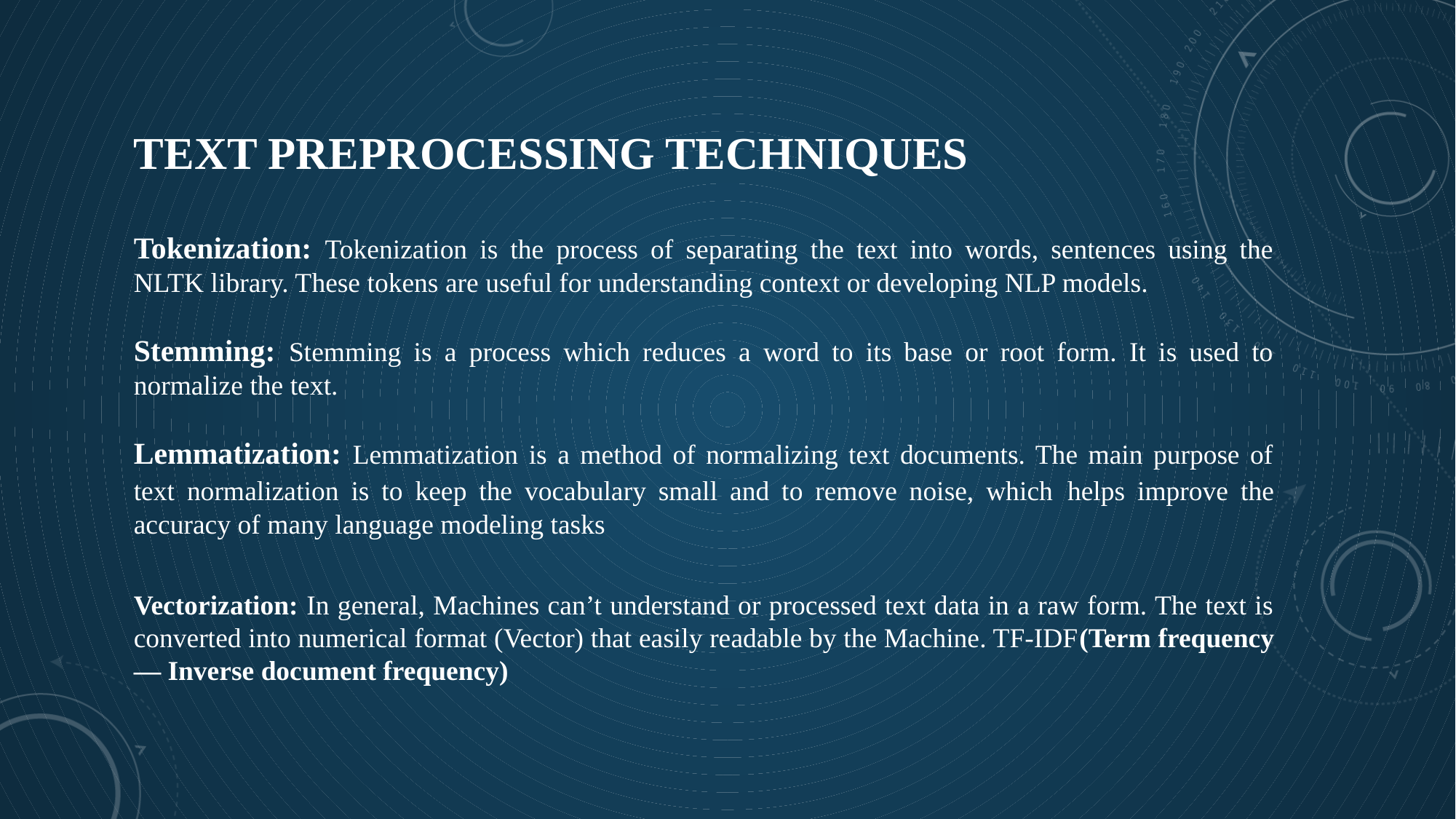

# Text Preprocessing Techniques
Tokenization: Tokenization is the process of separating the text into words, sentences using the NLTK library. These tokens are useful for understanding context or developing NLP models.
Stemming: Stemming is a process which reduces a word to its base or root form. It is used to normalize the text.
Lemmatization: Lemmatization is a method of normalizing text documents. The main purpose of text normalization is to keep the vocabulary small and to remove noise, which helps improve the accuracy of many language modeling tasks

Vectorization: In general, Machines can’t understand or processed text data in a raw form. The text is converted into numerical format (Vector) that easily readable by the Machine. TF-IDF(Term frequency — Inverse document frequency)